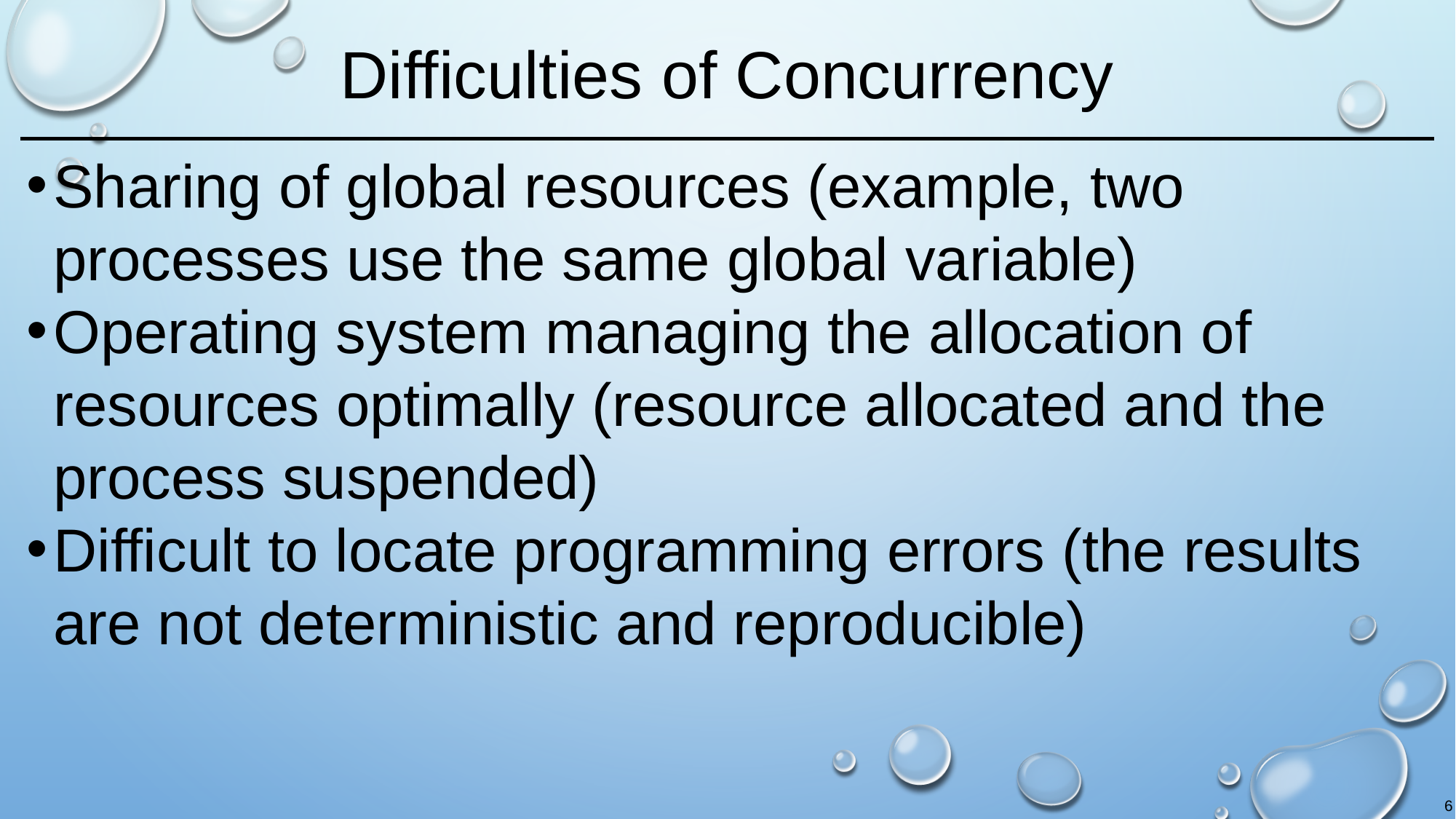

# Difficulties of Concurrency
Sharing of global resources (example, two processes use the same global variable)
Operating system managing the allocation of resources optimally (resource allocated and the process suspended)
Difficult to locate programming errors (the results are not deterministic and reproducible)
6